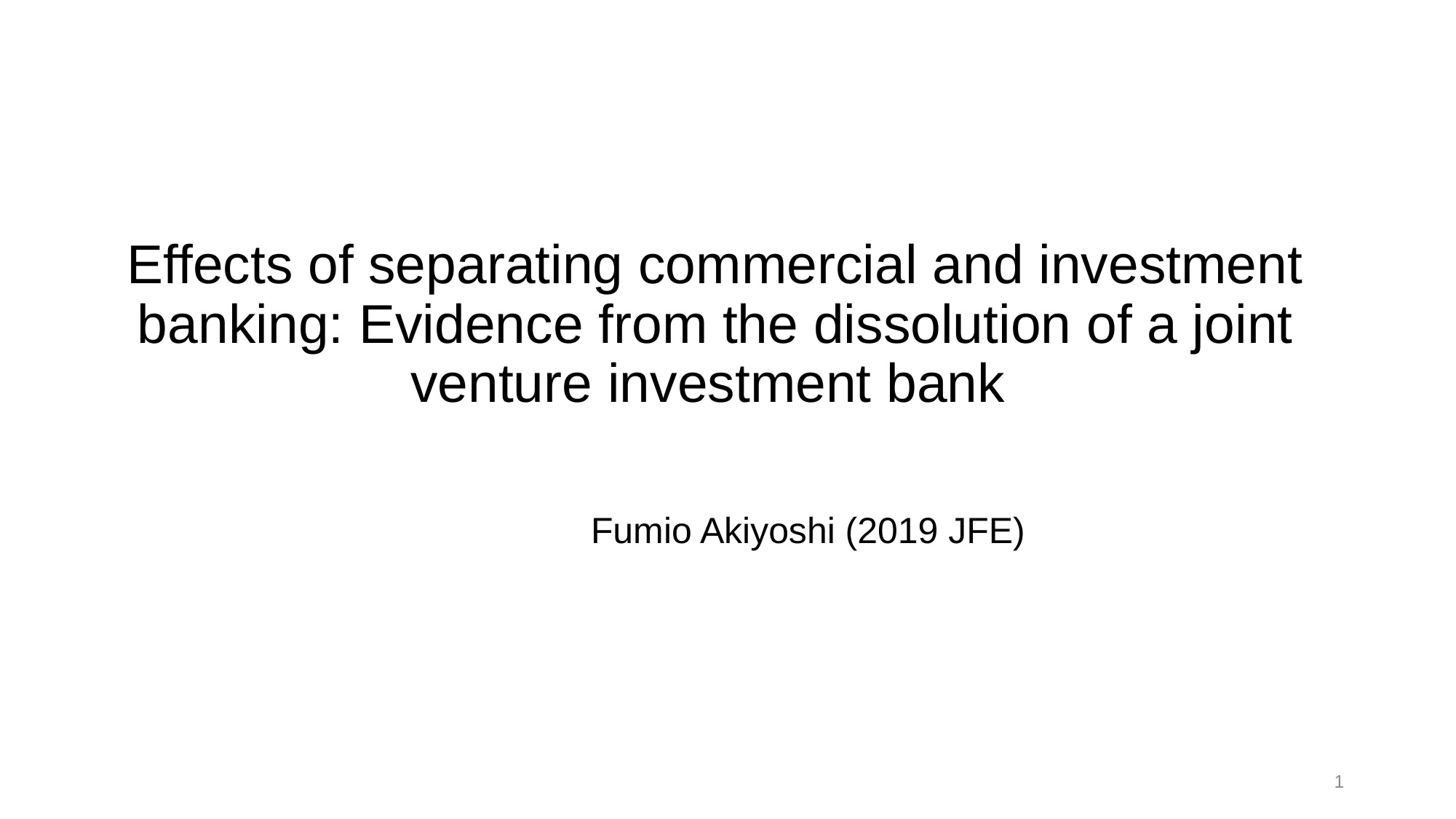

# Effects of separating commercial and investment banking: Evidence from the dissolution of a joint venture investment bank
Fumio Akiyoshi (2019 JFE)
1